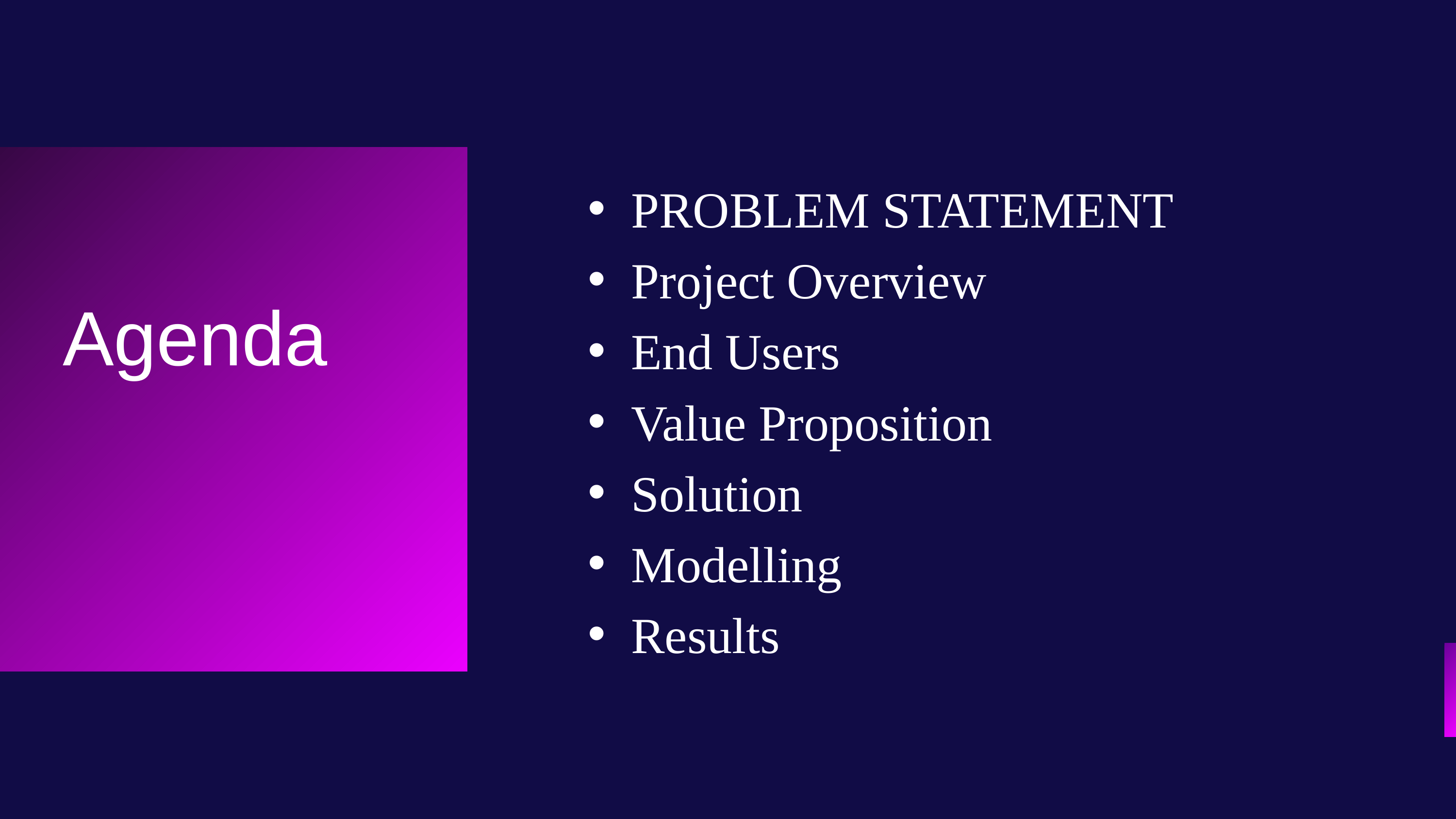

Agenda
PROBLEM STATEMENT
Project Overview
End Users
Value Proposition
Solution
Modelling
Results